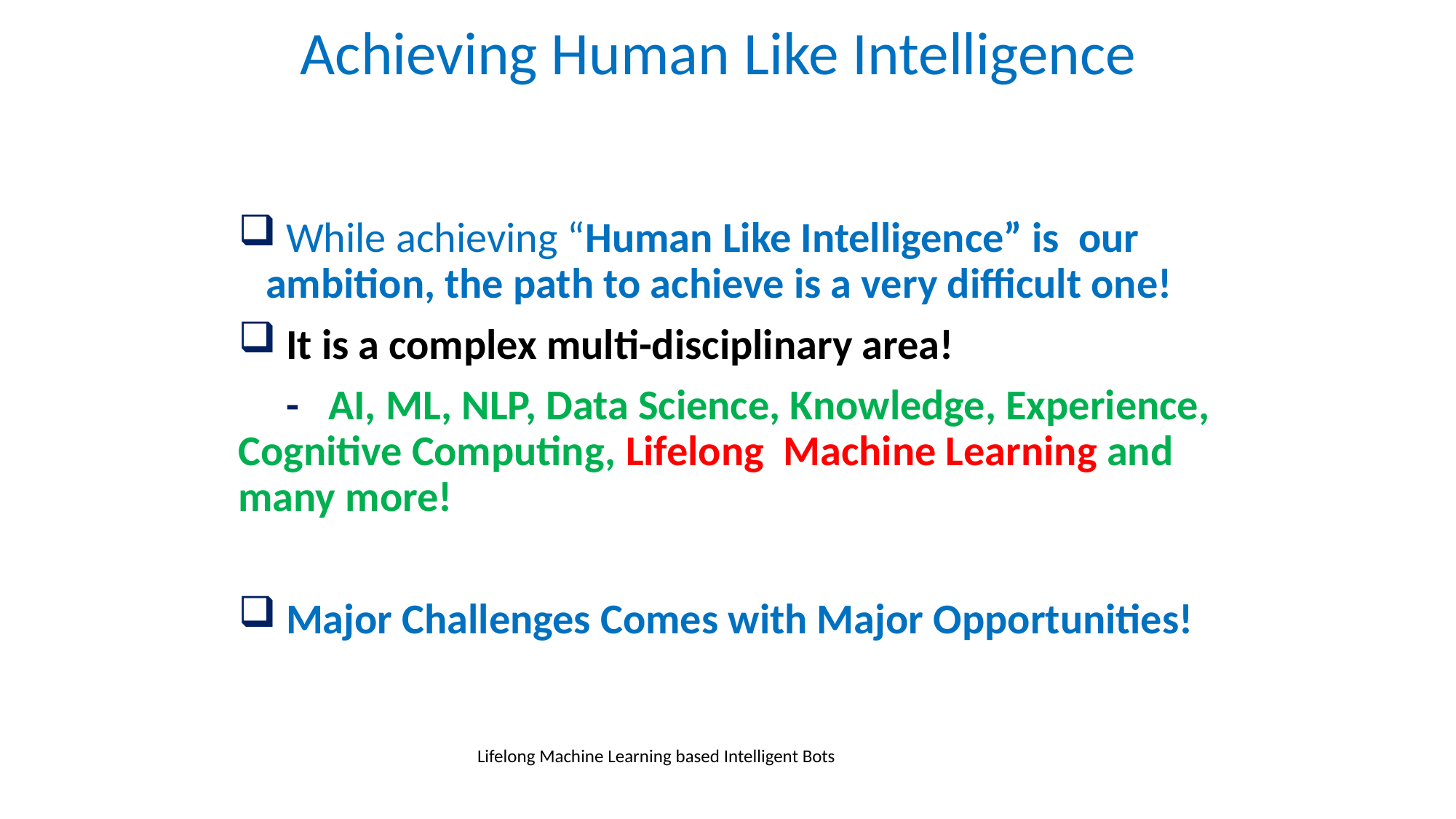

# Achieving Human Like Intelligence
 While achieving “Human Like Intelligence” is  our ambition, the path to achieve is a very difficult one!
 It is a complex multi-disciplinary area!
     -   AI, ML, NLP, Data Science, Knowledge, Experience, Cognitive Computing, Lifelong  Machine Learning and many more!

 Major Challenges Comes with Major Opportunities!

Lifelong Machine Learning based Intelligent Bots
35